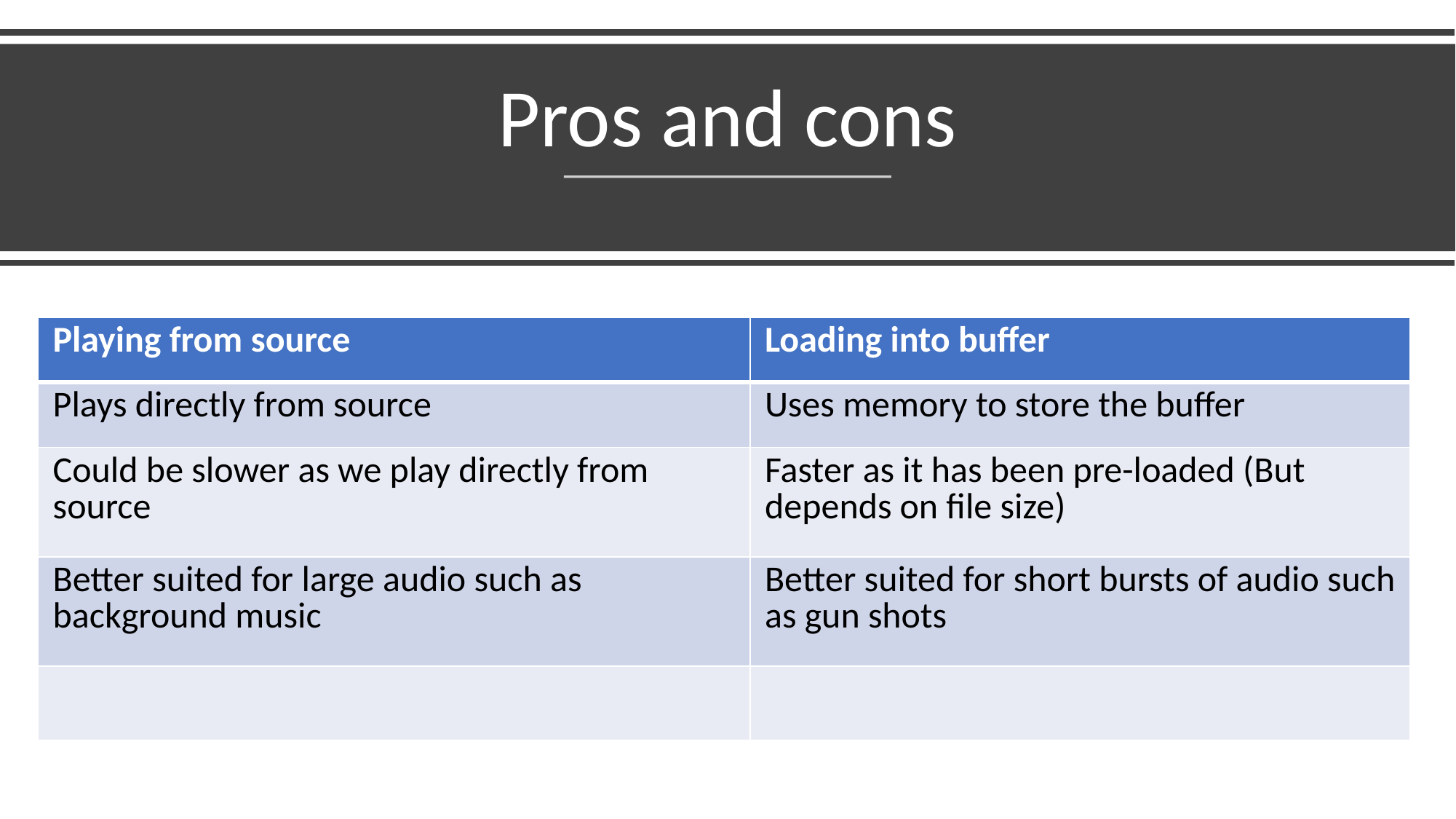

# Pros and cons
| Playing from source | Loading into buffer |
| --- | --- |
| Plays directly from source | Uses memory to store the buffer |
| Could be slower as we play directly from source | Faster as it has been pre-loaded (But depends on file size) |
| Better suited for large audio such as background music | Better suited for short bursts of audio such as gun shots |
|  |  |